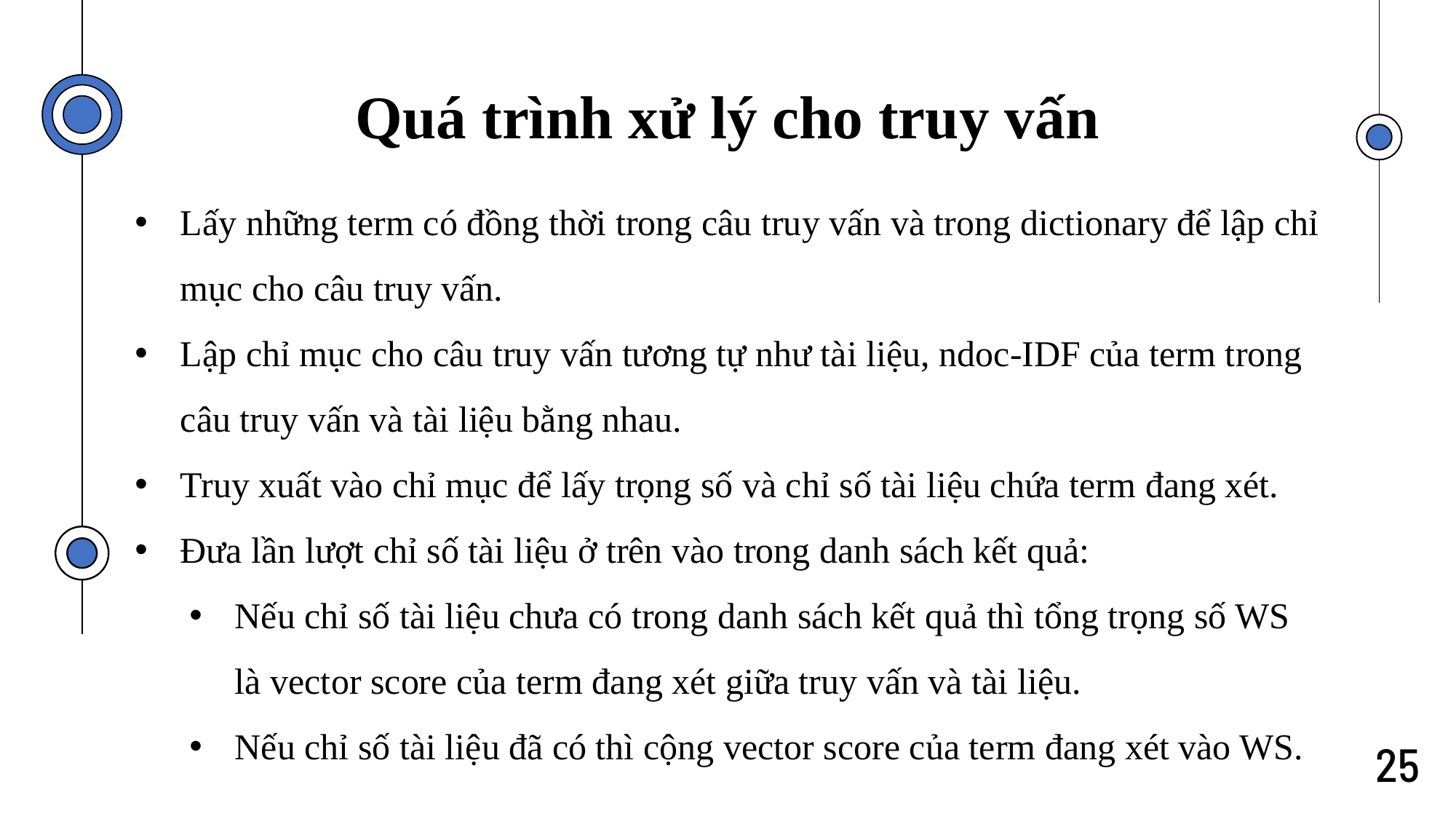

# Quá trình xử lý cho truy vấn
Lấy những term có đồng thời trong câu truy vấn và trong dictionary để lập chỉ mục cho câu truy vấn.
Lập chỉ mục cho câu truy vấn tương tự như tài liệu, ndoc-IDF của term trong câu truy vấn và tài liệu bằng nhau.
Truy xuất vào chỉ mục để lấy trọng số và chỉ số tài liệu chứa term đang xét.
Đưa lần lượt chỉ số tài liệu ở trên vào trong danh sách kết quả:
Nếu chỉ số tài liệu chưa có trong danh sách kết quả thì tổng trọng số WS là vector score của term đang xét giữa truy vấn và tài liệu.
Nếu chỉ số tài liệu đã có thì cộng vector score của term đang xét vào WS.
25